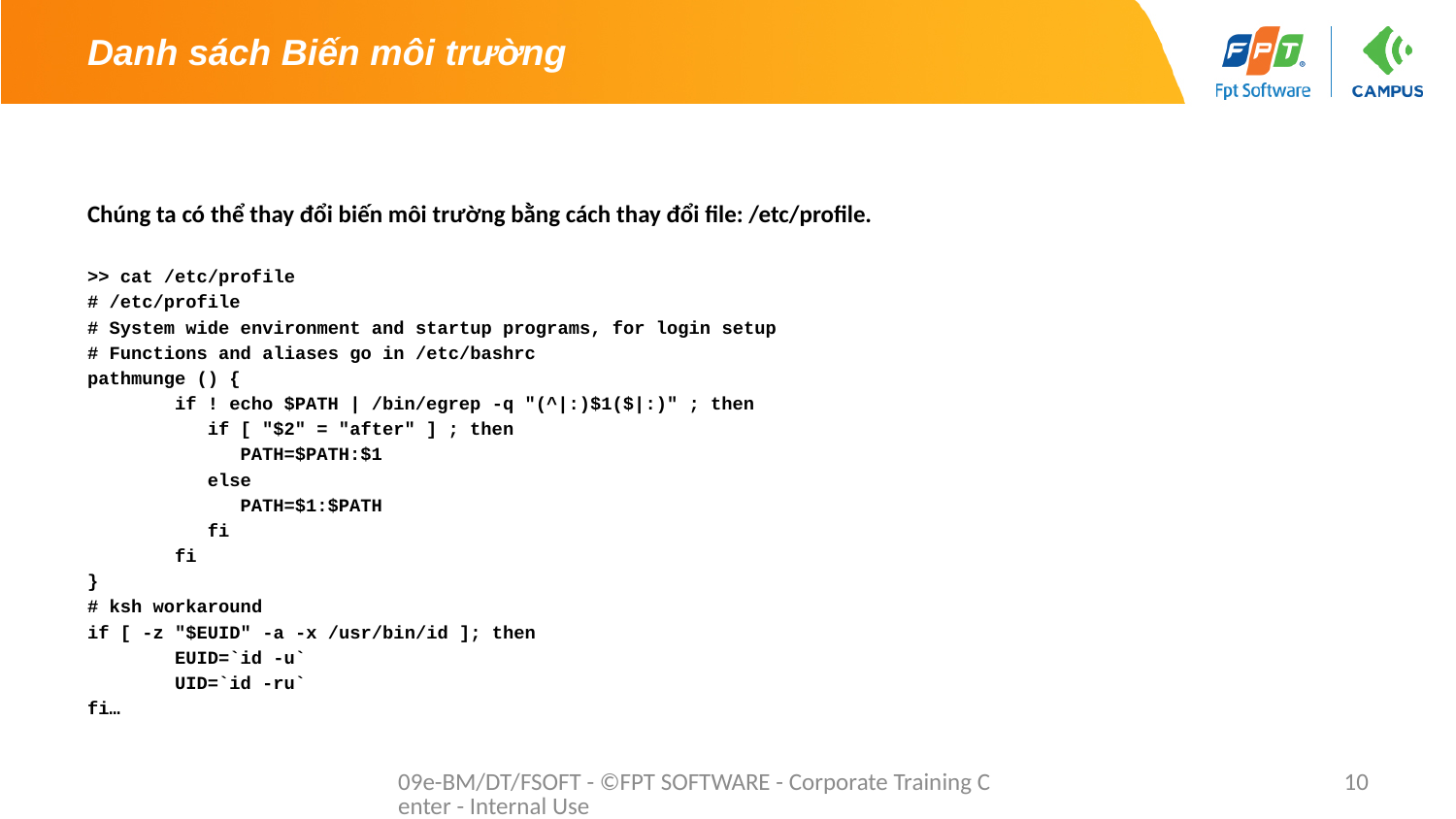

# Danh sách Biến môi trường
Chúng ta có thể thay đổi biến môi trường bằng cách thay đổi file: /etc/profile.

>> cat /etc/profile
# /etc/profile
# System wide environment and startup programs, for login setup
# Functions and aliases go in /etc/bashrc
pathmunge () {
        if ! echo $PATH | /bin/egrep -q "(^|:)$1($|:)" ; then
           if [ "$2" = "after" ] ; then
              PATH=$PATH:$1
           else
              PATH=$1:$PATH
           fi
        fi
}
# ksh workaround
if [ -z "$EUID" -a -x /usr/bin/id ]; then
        EUID=`id -u`
        UID=`id -ru`
fi…
09e-BM/DT/FSOFT - ©FPT SOFTWARE - Corporate Training Center - Internal Use
10